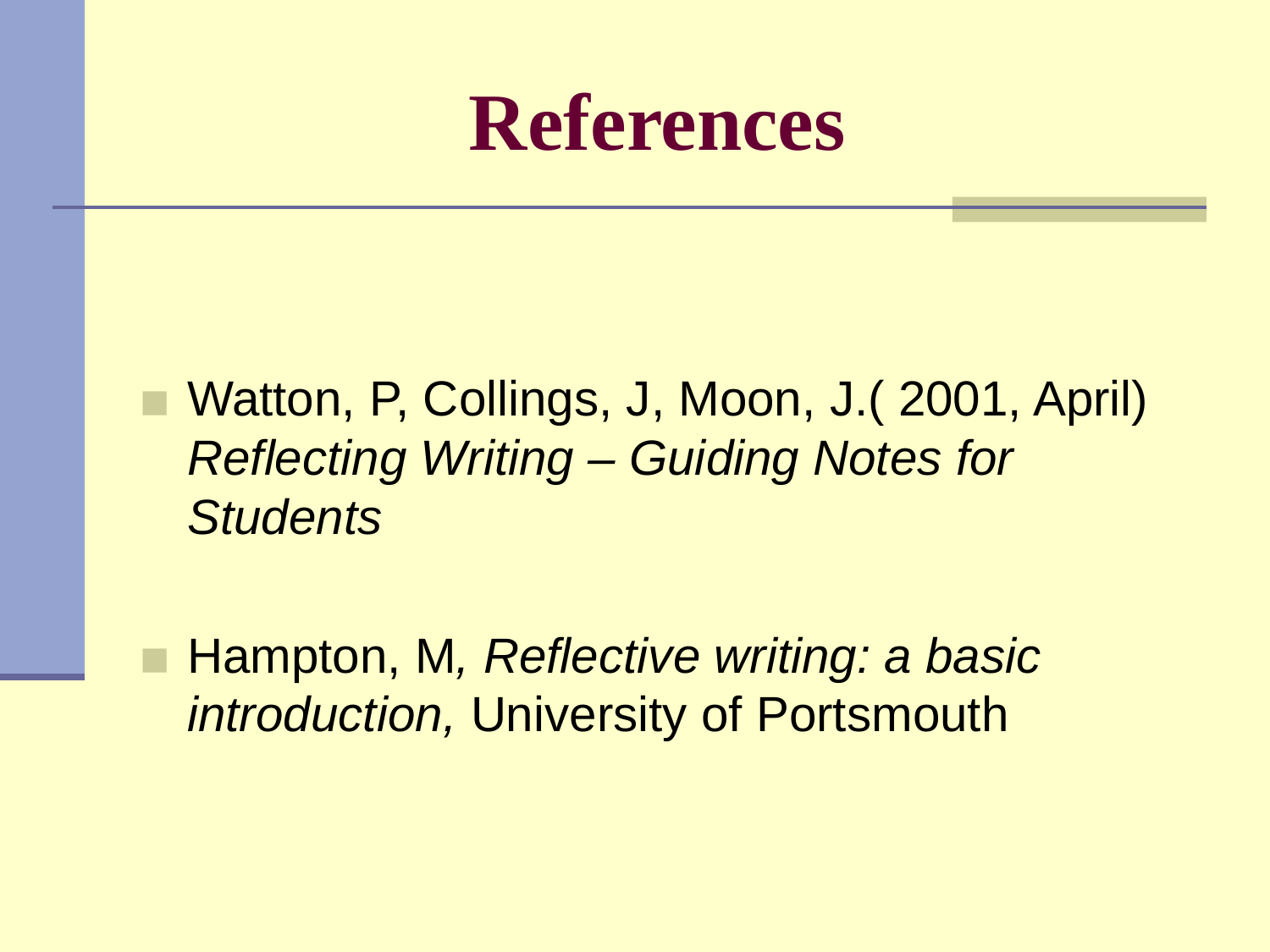

# References

Watton, P, Collings, J, Moon, J.( 2001, April) Reflecting Writing – Guiding Notes for Students

Hampton, M, Reflective writing: a basic introduction, University of Portsmouth